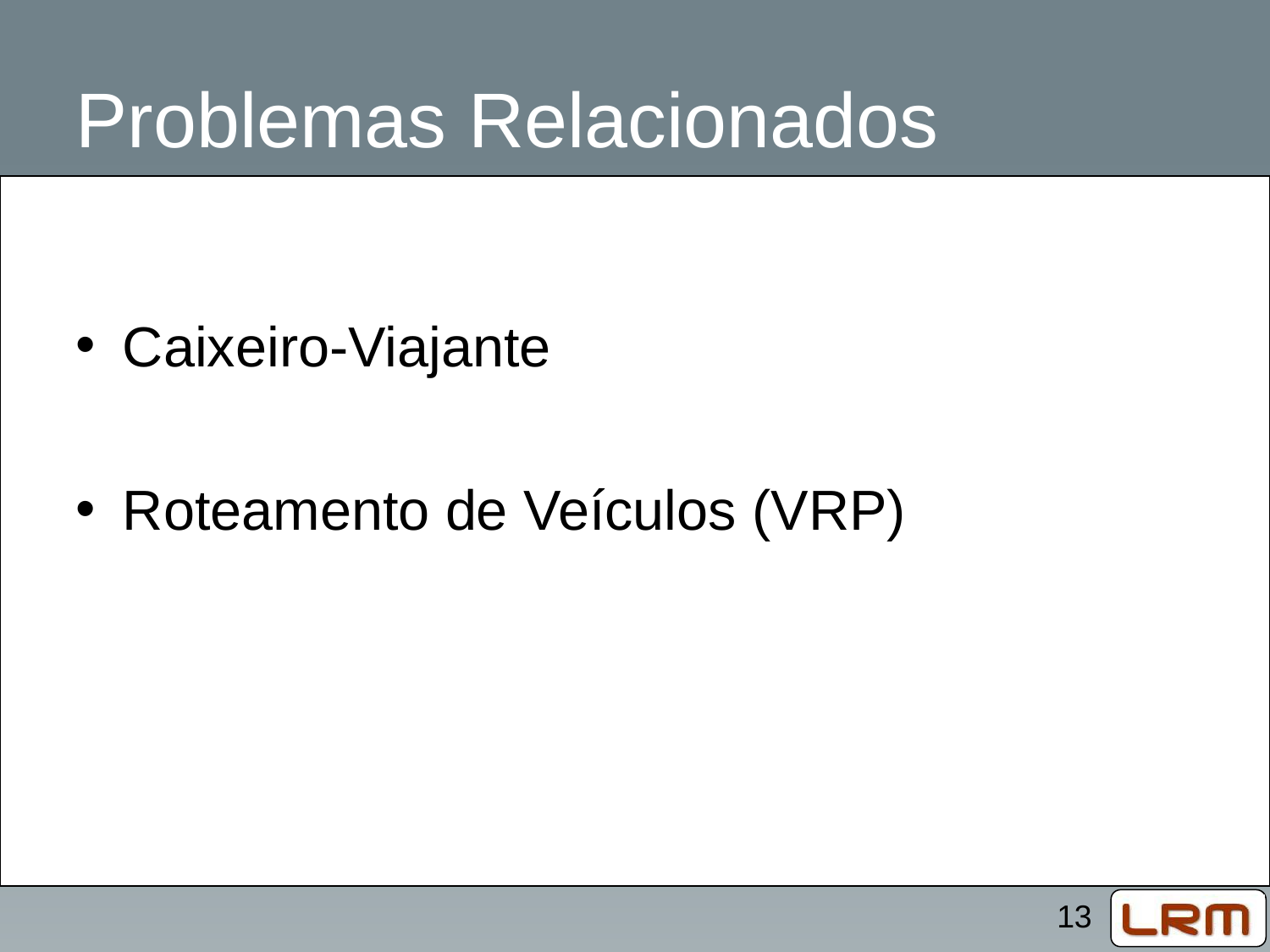

# Problemas Relacionados

Caixeiro-Viajante

Roteamento de Veículos (VRP)